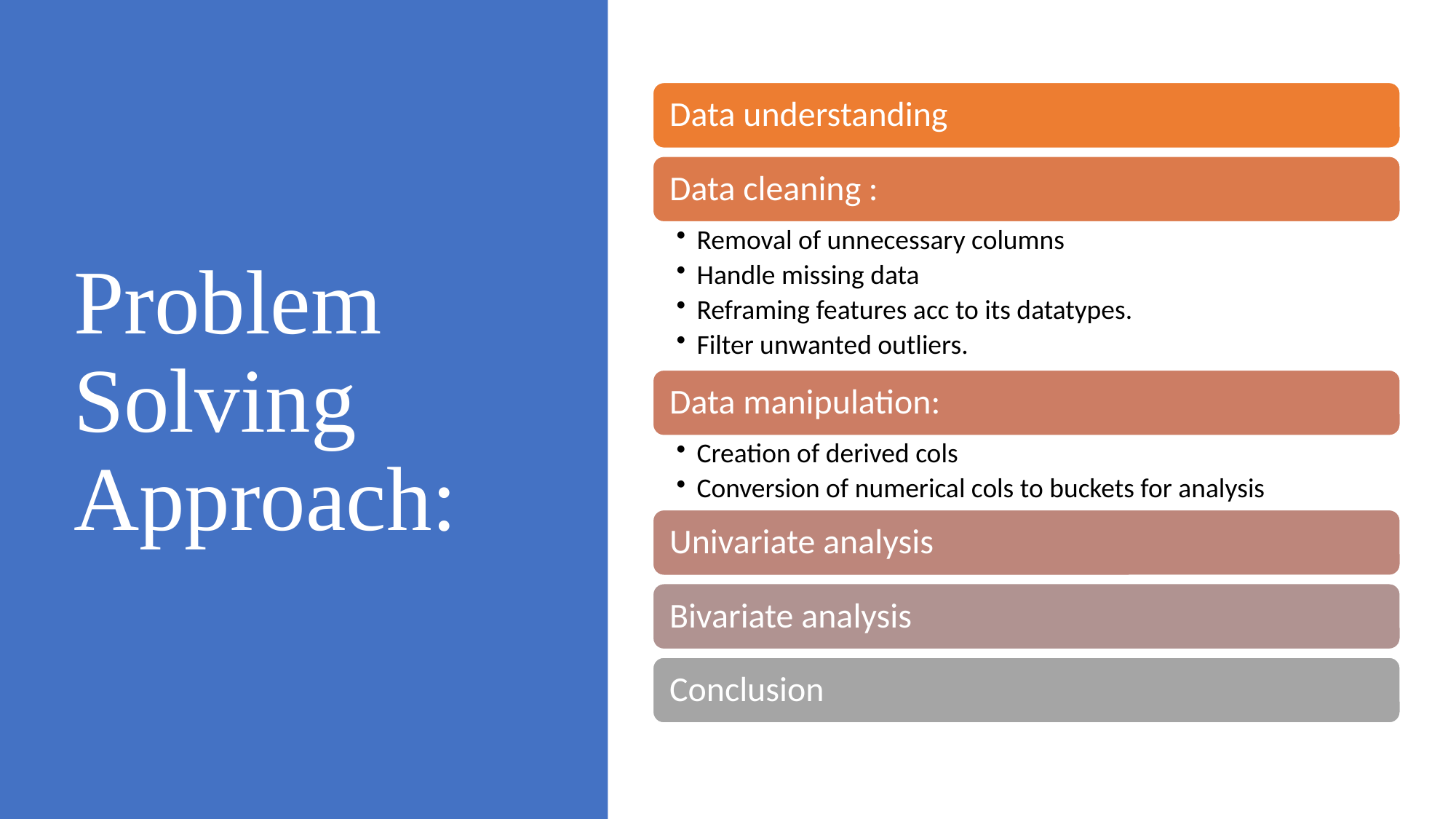

# Problem Solving Approach:
Data understanding
Data cleaning :
Removal of unnecessary columns
Handle missing data
Reframing features acc to its datatypes.
Filter unwanted outliers.
Data manipulation:
Creation of derived cols
Conversion of numerical cols to buckets for analysis
Univariate analysis
Bivariate analysis
Conclusion